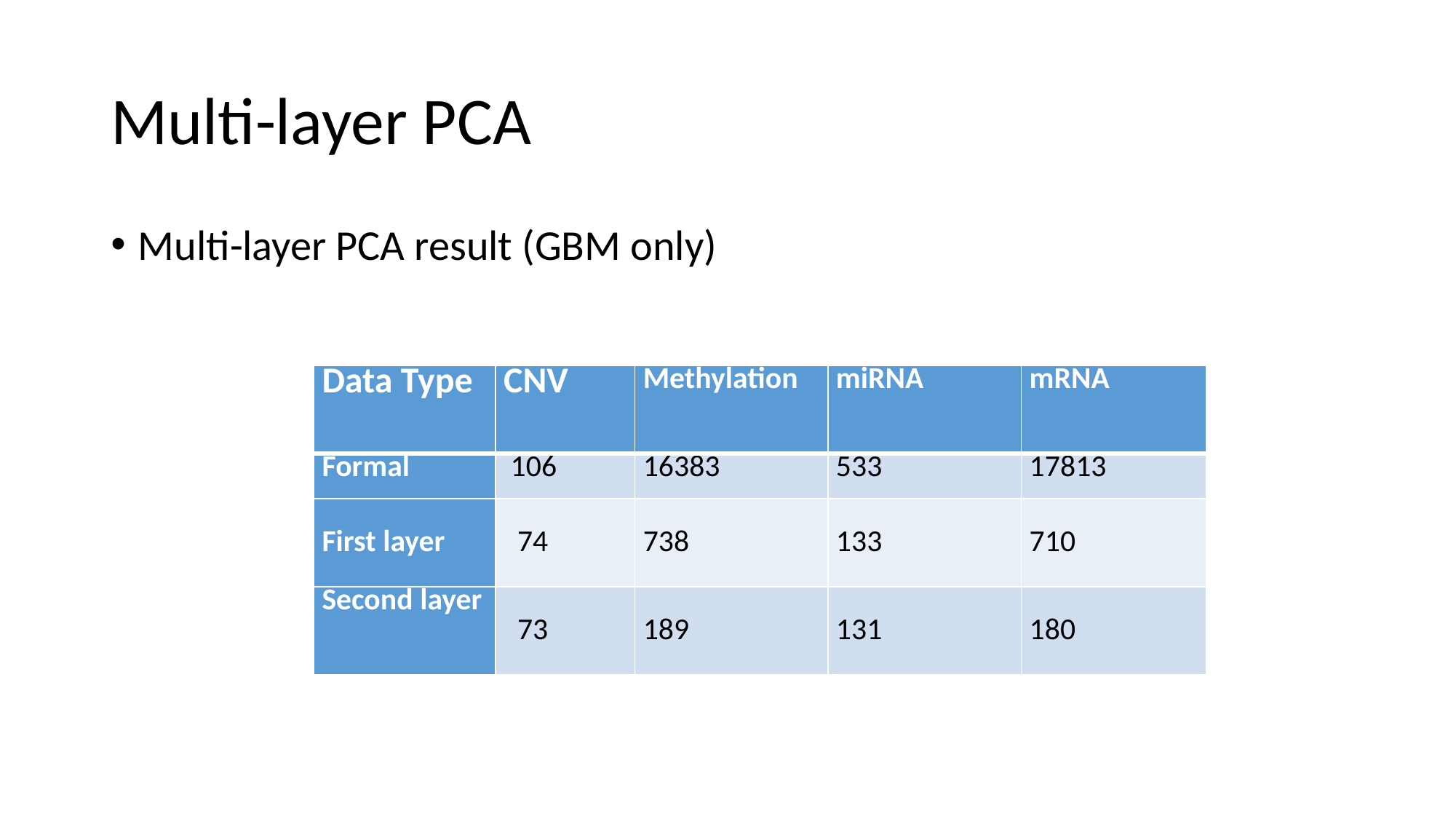

# Multi-layer PCA
Multi-layer PCA result (GBM only)

| Data Type | CNV | Methylation | miRNA | mRNA |
| --- | --- | --- | --- | --- |
| Formal | 106 | 16383 | 533 | 17813 |
| First layer | 74 | 738 | 133 | 710 |
| Second layer | 73 | 189 | 131 | 180 |